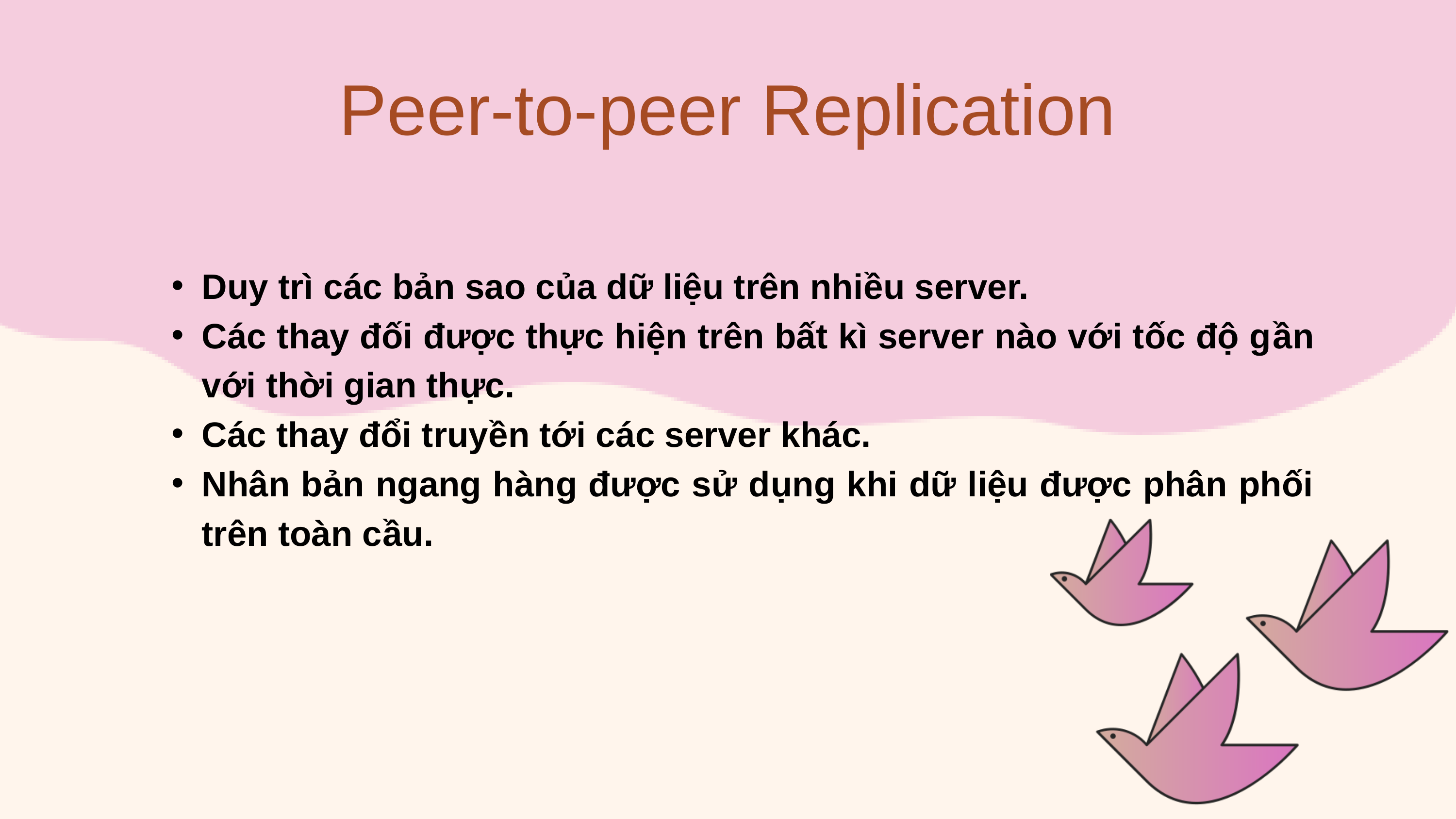

Peer-to-peer Replication

Duy trì các bản sao của dữ liệu trên nhiều server.
Các thay đối được thực hiện trên bất kì server nào với tốc độ gần với thời gian thực.
Các thay đổi truyền tới các server khác.
Nhân bản ngang hàng được sử dụng khi dữ liệu được phân phối trên toàn cầu.